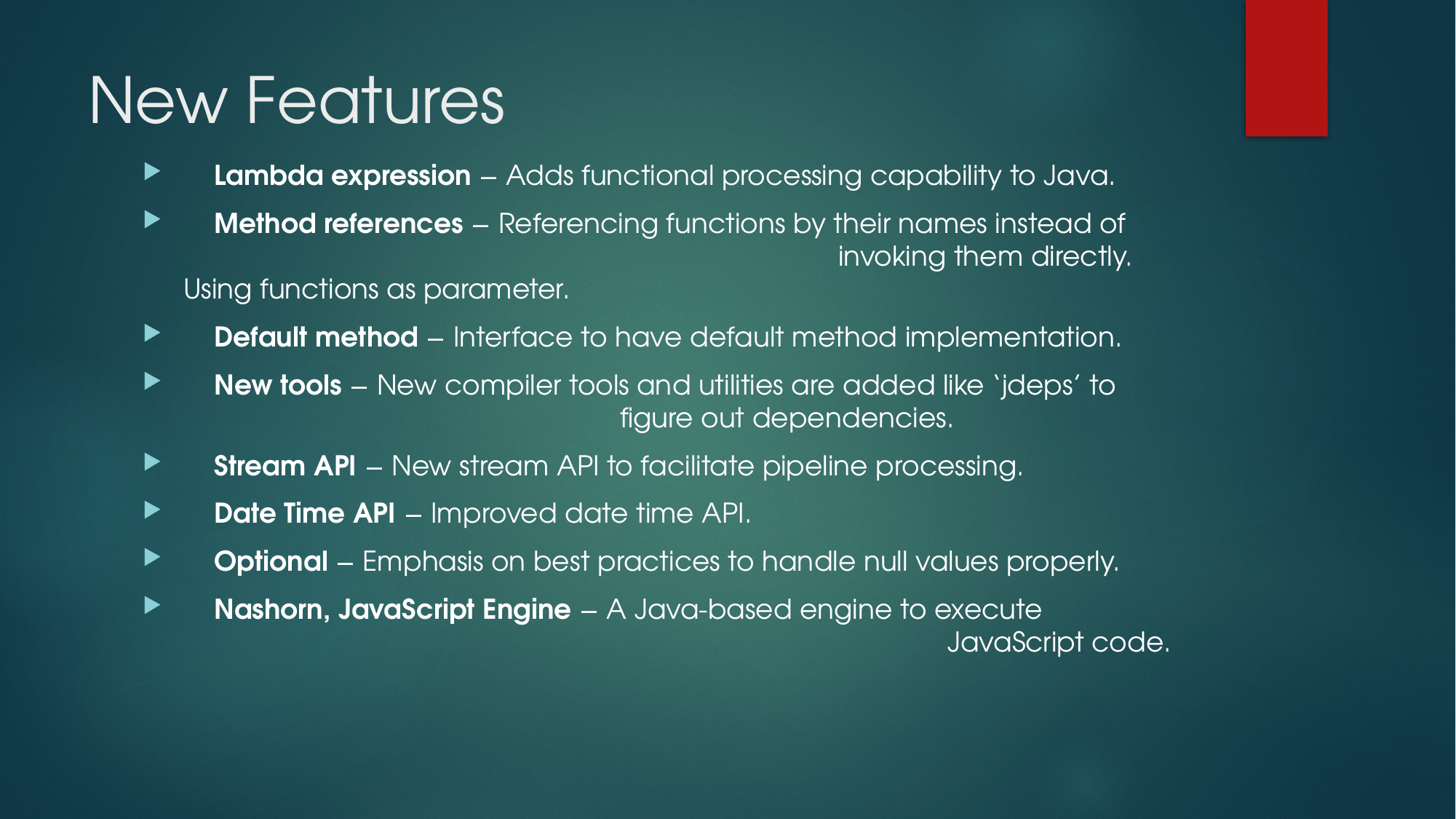

# New Features
    Lambda expression − Adds functional processing capability to Java.
    Method references − Referencing functions by their names instead of 							invoking them directly. Using functions as parameter.
    Default method − Interface to have default method implementation.
    New tools − New compiler tools and utilities are added like ‘jdeps’ to 					figure out dependencies.
    Stream API − New stream API to facilitate pipeline processing.
    Date Time API − Improved date time API.
    Optional − Emphasis on best practices to handle null values properly.
    Nashorn, JavaScript Engine − A Java-based engine to execute 									JavaScript code.